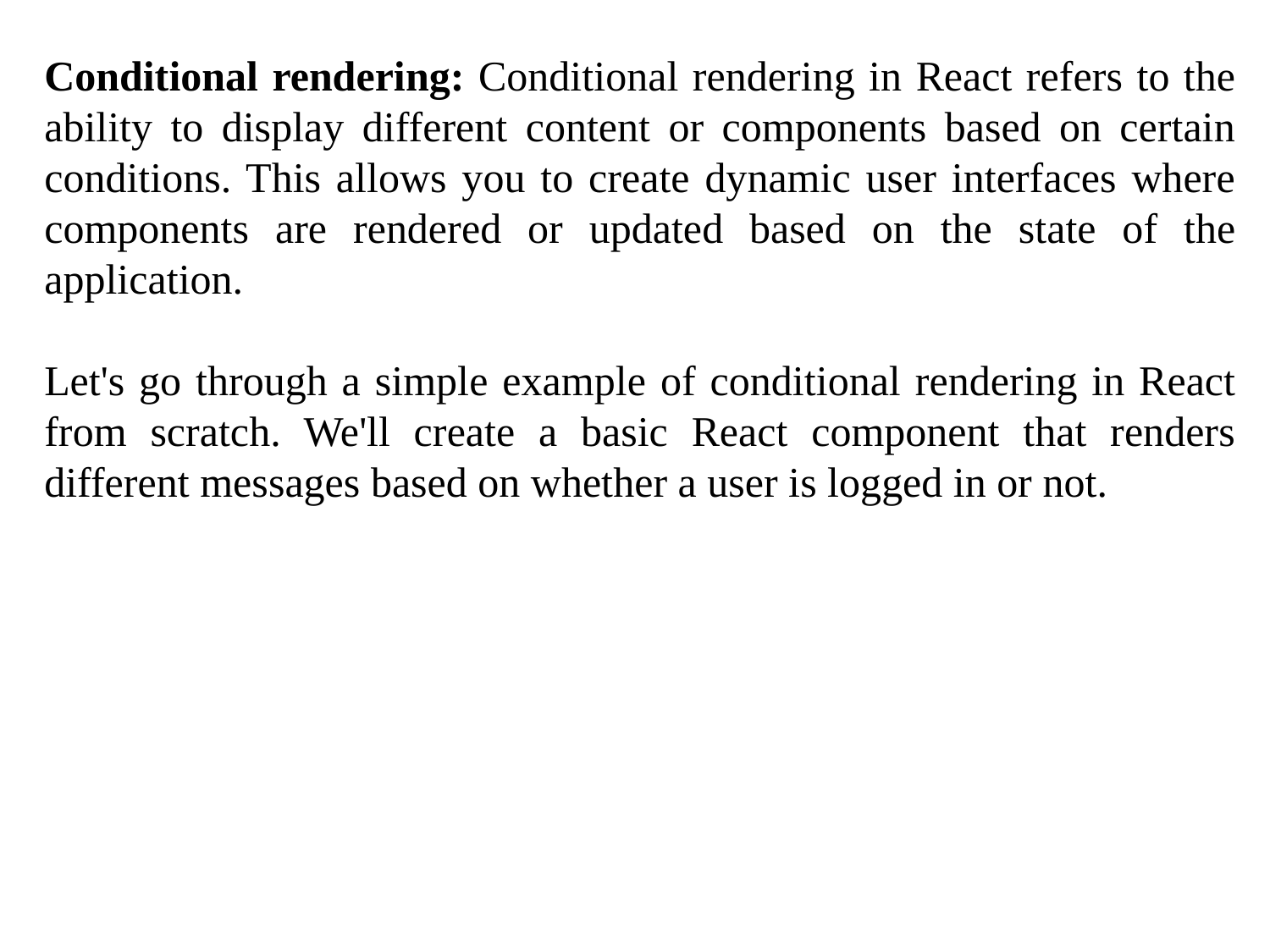

Conditional rendering: Conditional rendering in React refers to the ability to display different content or components based on certain conditions. This allows you to create dynamic user interfaces where components are rendered or updated based on the state of the application.

Let's go through a simple example of conditional rendering in React from scratch. We'll create a basic React component that renders different messages based on whether a user is logged in or not.